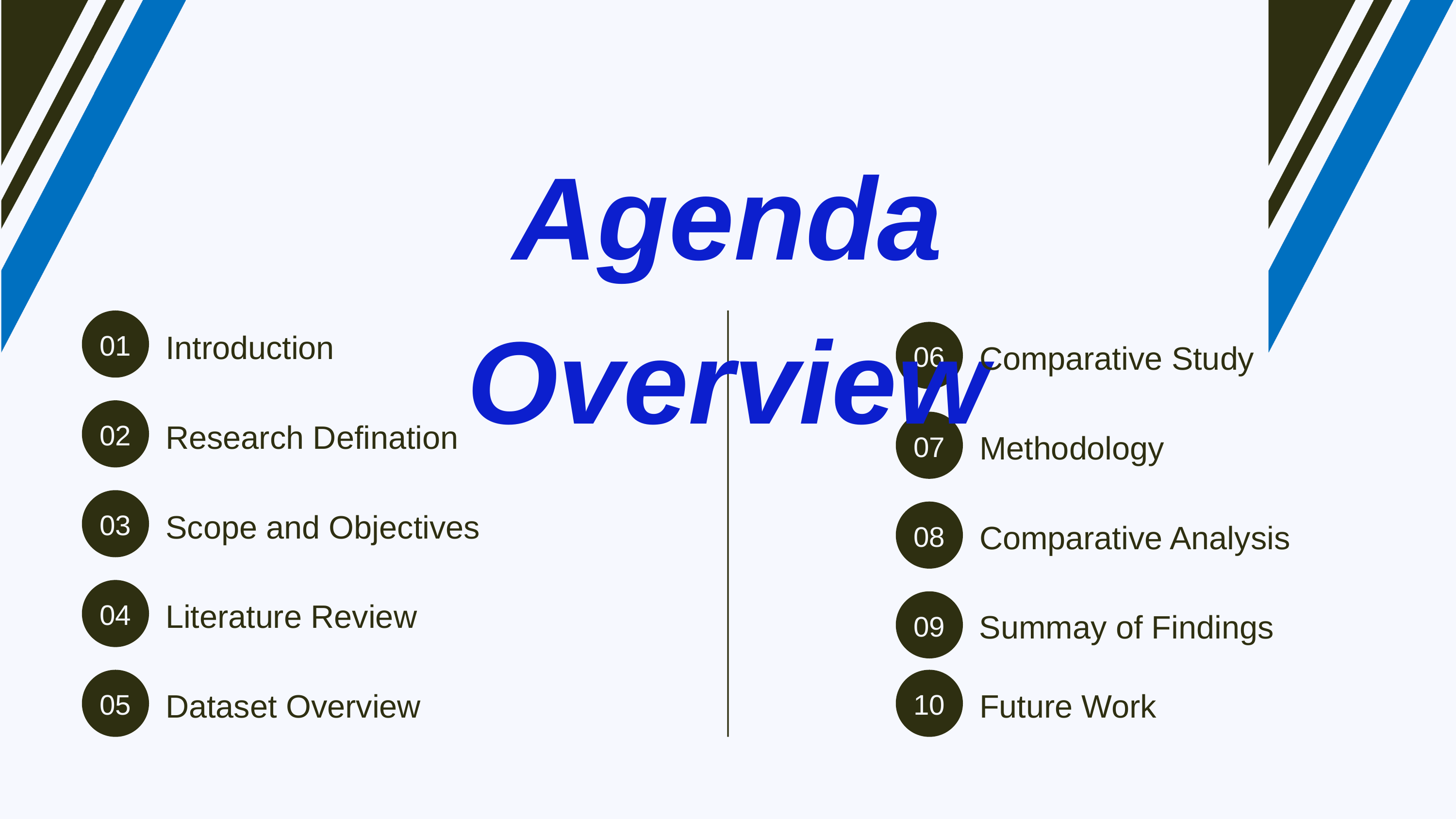

Agenda Overview

01

Introduction

06
Comparative Study

02
Research Defination

07
Methodology

03
Scope and Objectives

08
Comparative Analysis

04
Literature Review

09
Summay of Findings

05

10
Dataset Overview
Future Work